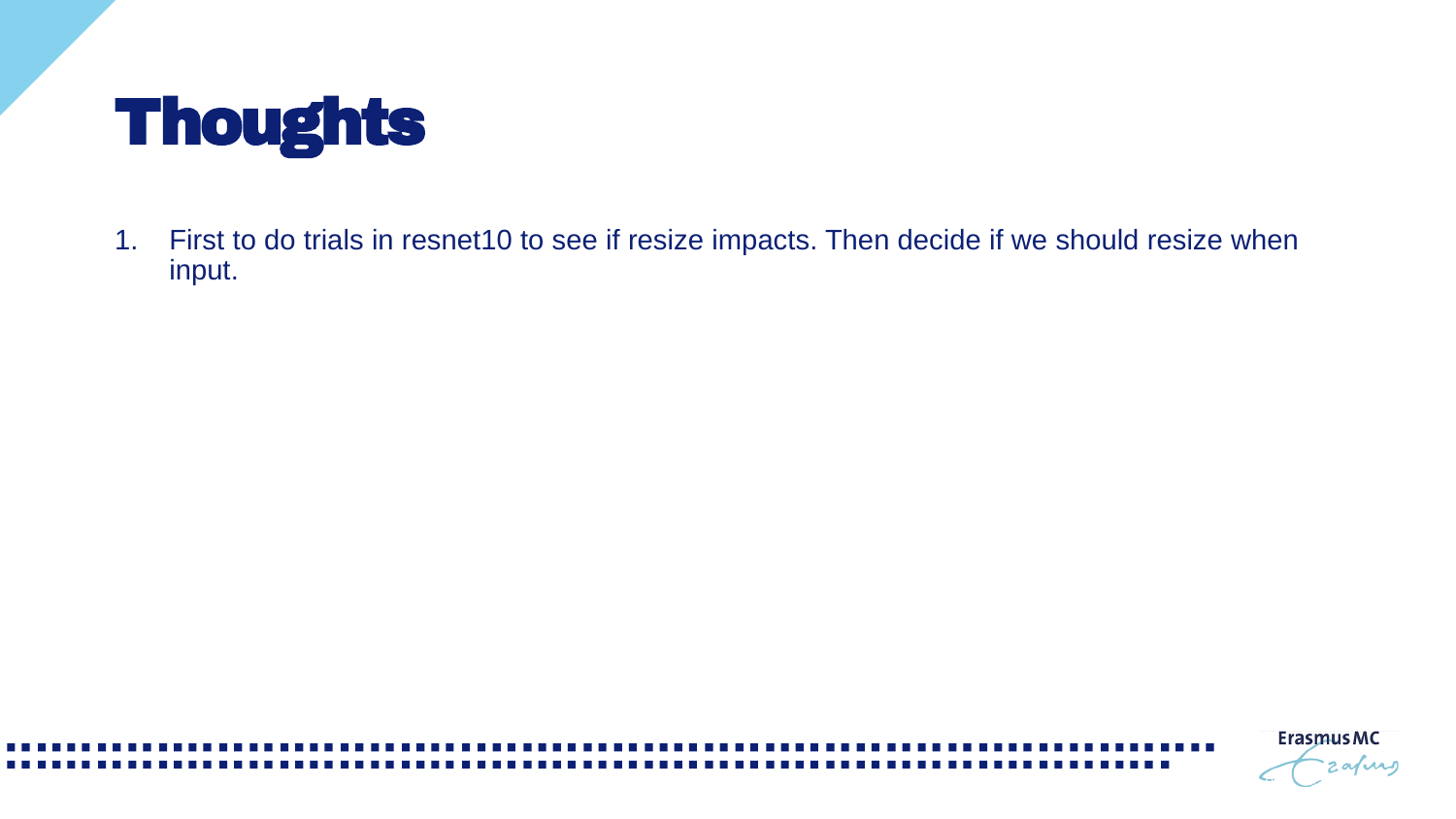

# Thoughts
First to do trials in resnet10 to see if resize impacts. Then decide if we should resize when input.